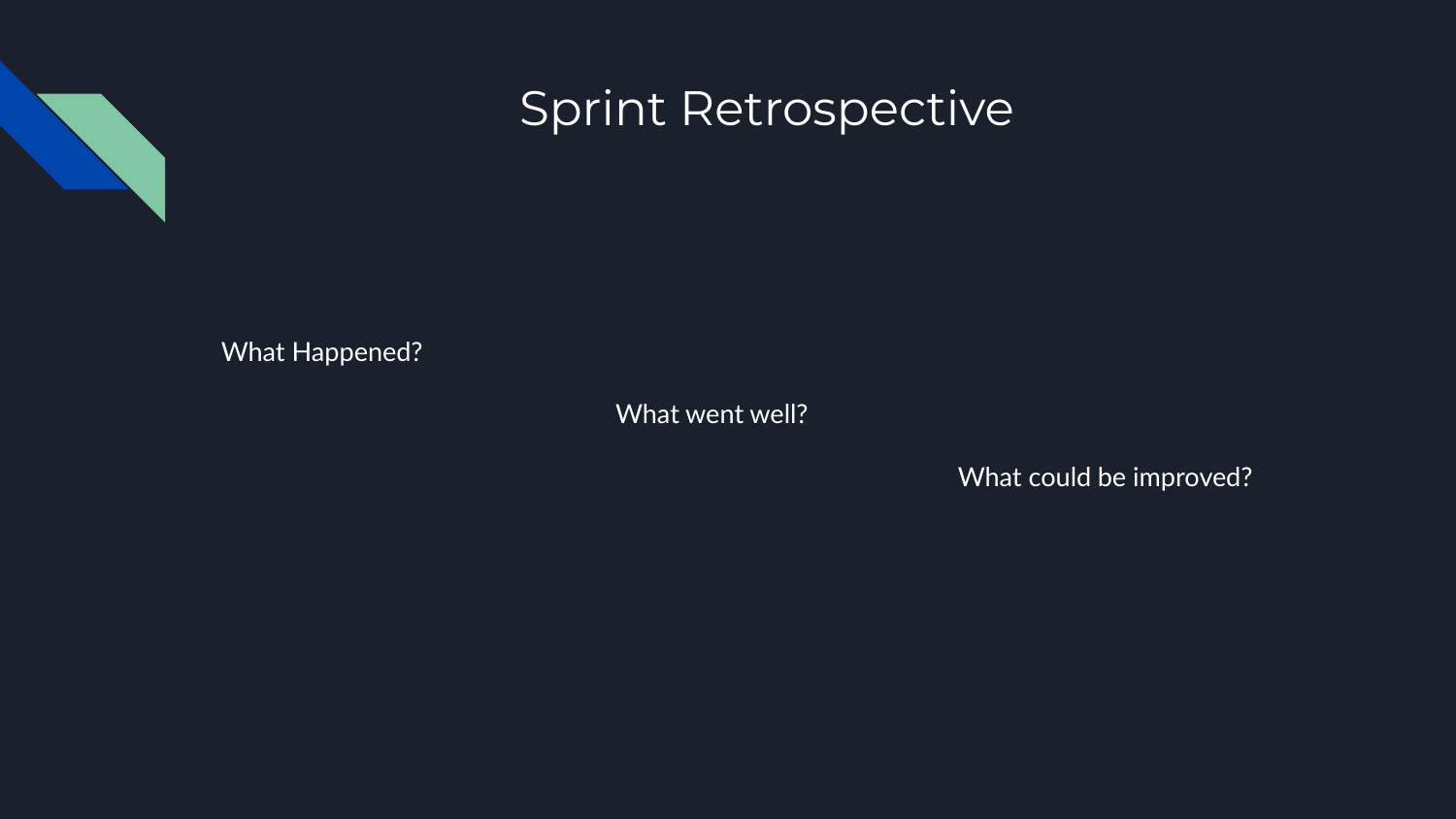

# Sprint Retrospective
What Happened?
What went well?
What could be improved?